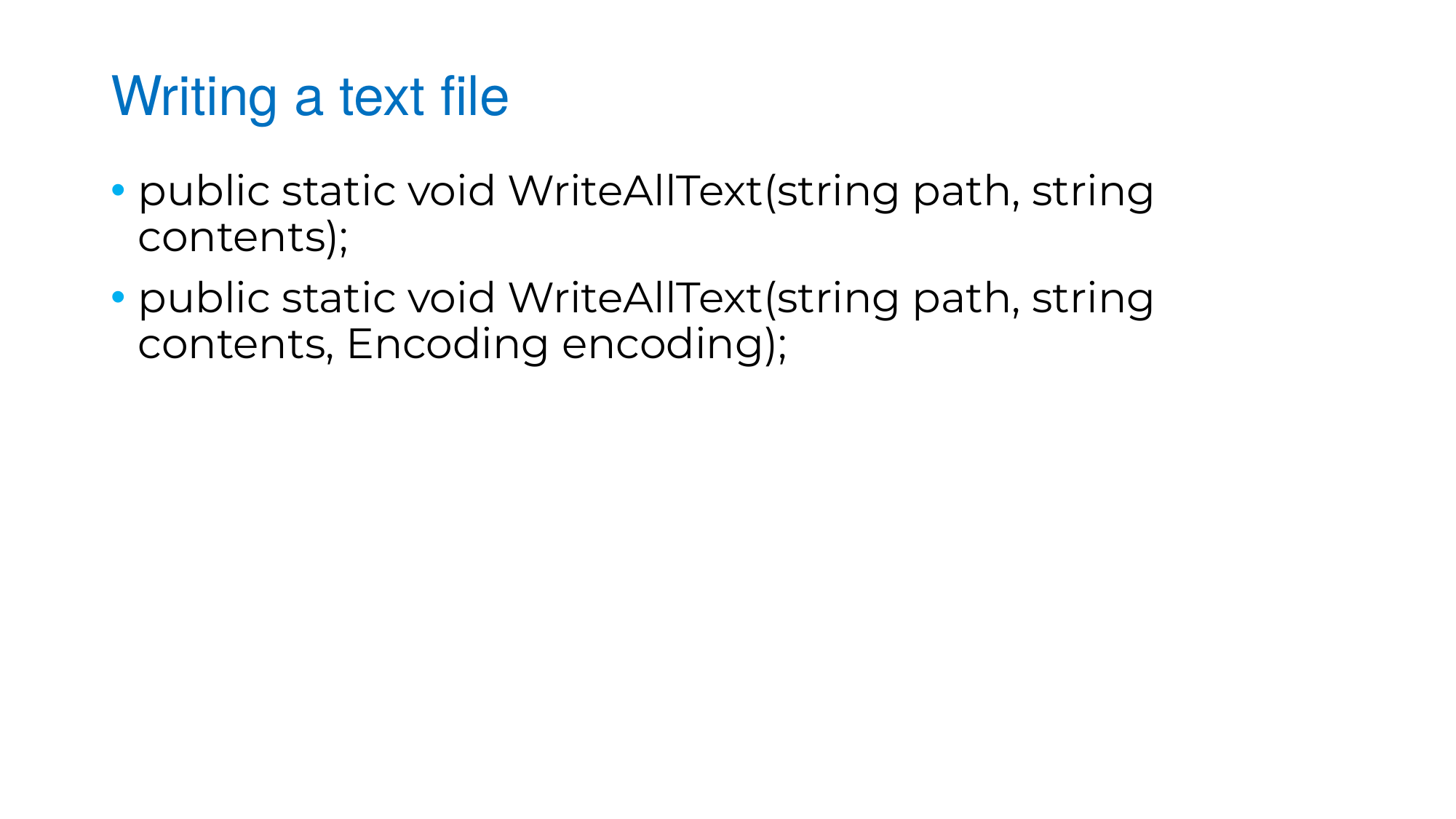

# Writing a text file
public static void WriteAllText(string path, string contents);
public static void WriteAllText(string path, string contents, Encoding encoding);